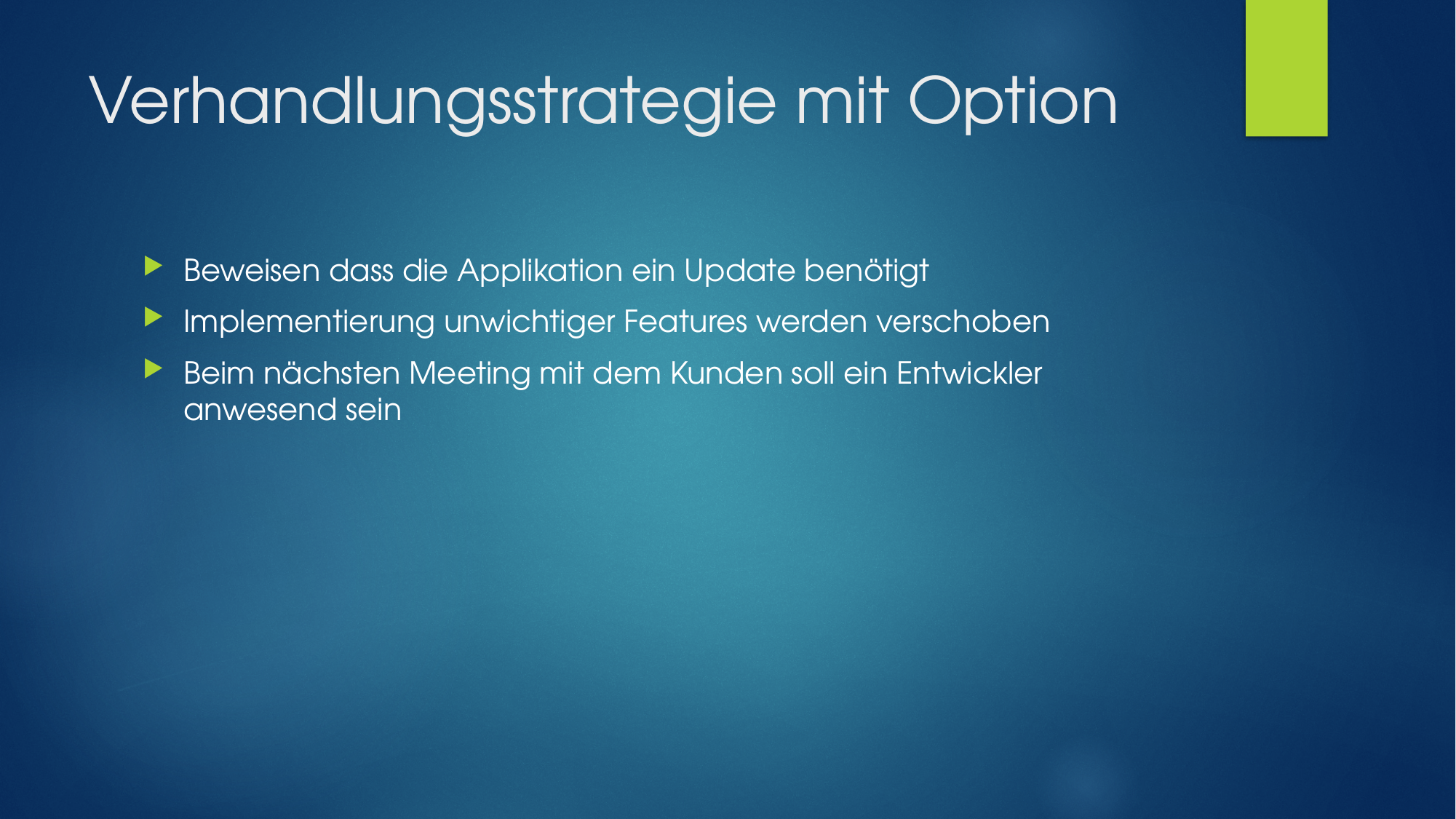

# Verhandlungsstrategie mit Option
Beweisen dass die Applikation ein Update benötigt
Implementierung unwichtiger Features werden verschoben
Beim nächsten Meeting mit dem Kunden soll ein Entwickler anwesend sein